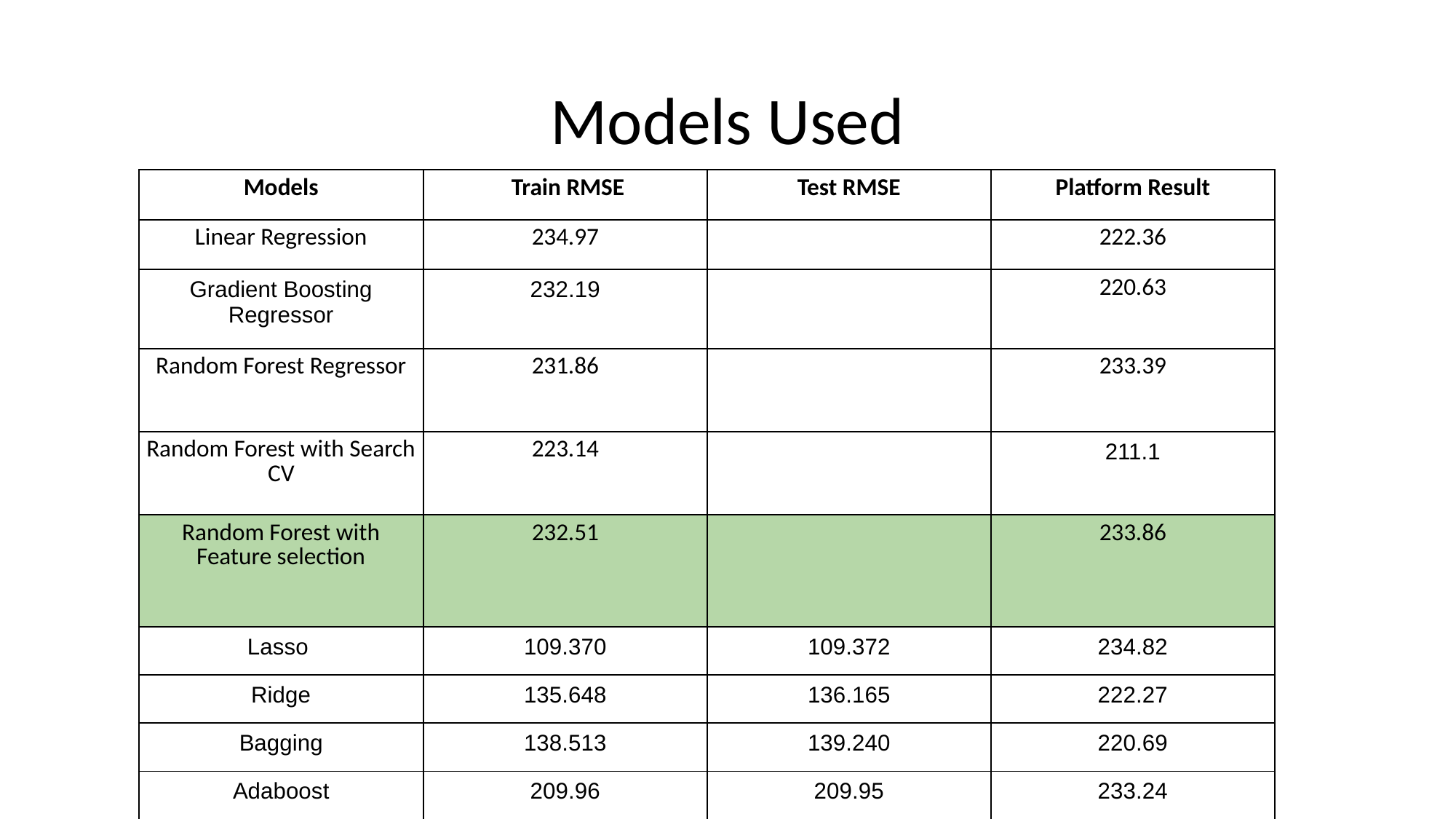

# Models Used
| Models | Train RMSE | Test RMSE | Platform Result |
| --- | --- | --- | --- |
| Linear Regression | 234.97 |  | 222.36 |
| Gradient Boosting Regressor | 232.19 |  | 220.63 |
| Random Forest Regressor | 231.86 |  | 233.39 |
| Random Forest with Search CV | 223.14 |  | 211.1 |
| Random Forest with Feature selection | 232.51 |  | 233.86 |
| Lasso | 109.370 | 109.372 | 234.82 |
| Ridge | 135.648 | 136.165 | 222.27 |
| Bagging | 138.513 | 139.240 | 220.69 |
| Adaboost | 209.96 | 209.95 | 233.24 |
| XG Boost | 235.53 |  | 222.79 |
| Random Forest with Feature Selection and Randomized Search CV | 223.56 |  | 213.07 |